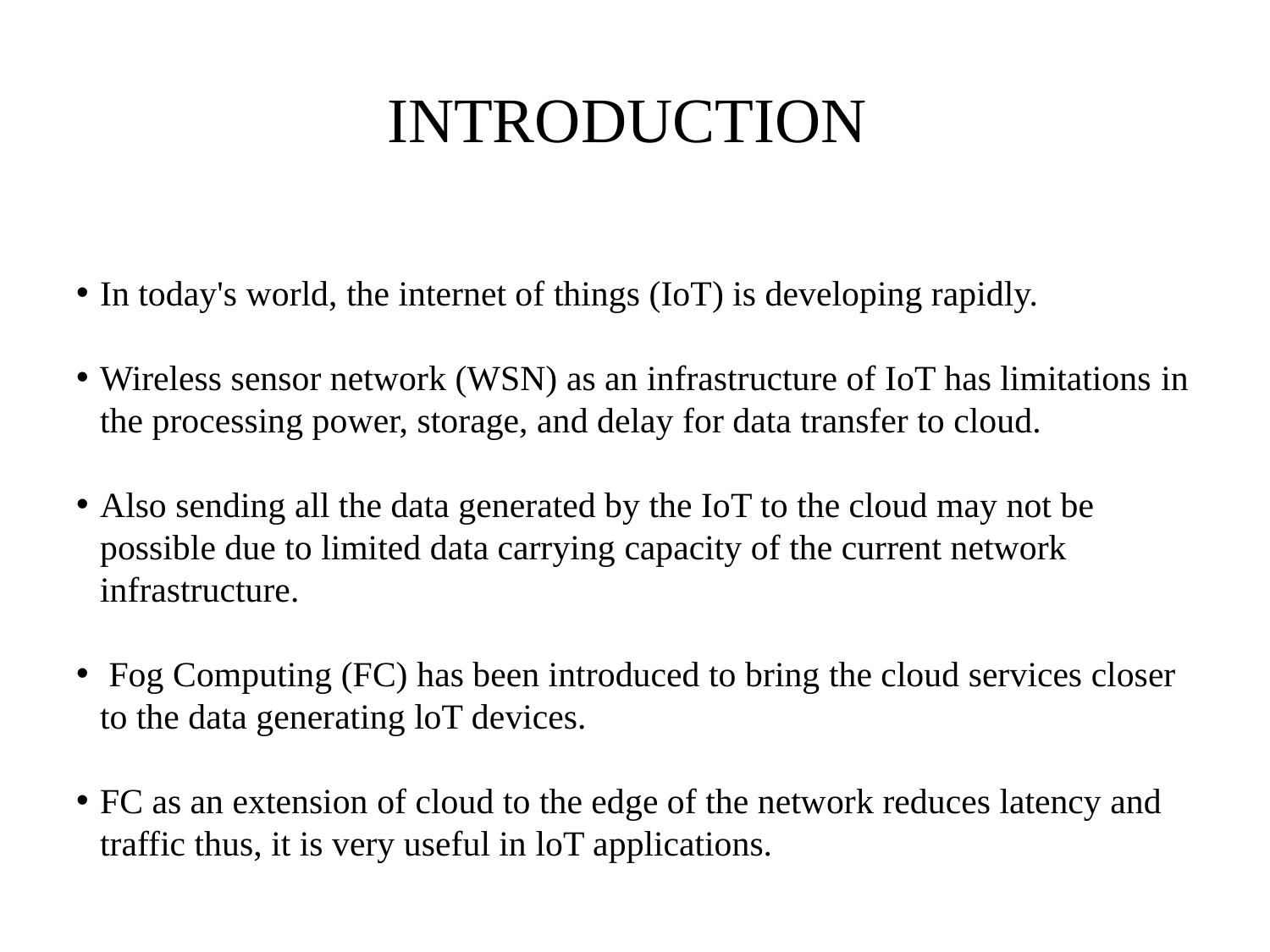

# INTRODUCTION

In today's world, the internet of things (IoT) is developing rapidly.

Wireless sensor network (WSN) as an infrastructure of IoT has limitations in the processing power, storage, and delay for data transfer to cloud.

Also sending all the data generated by the IoT to the cloud may not be possible due to limited data carrying capacity of the current network infrastructure.

 Fog Computing (FC) has been introduced to bring the cloud services closer to the data generating loT devices.

FC as an extension of cloud to the edge of the network reduces latency and traffic thus, it is very useful in loT applications.